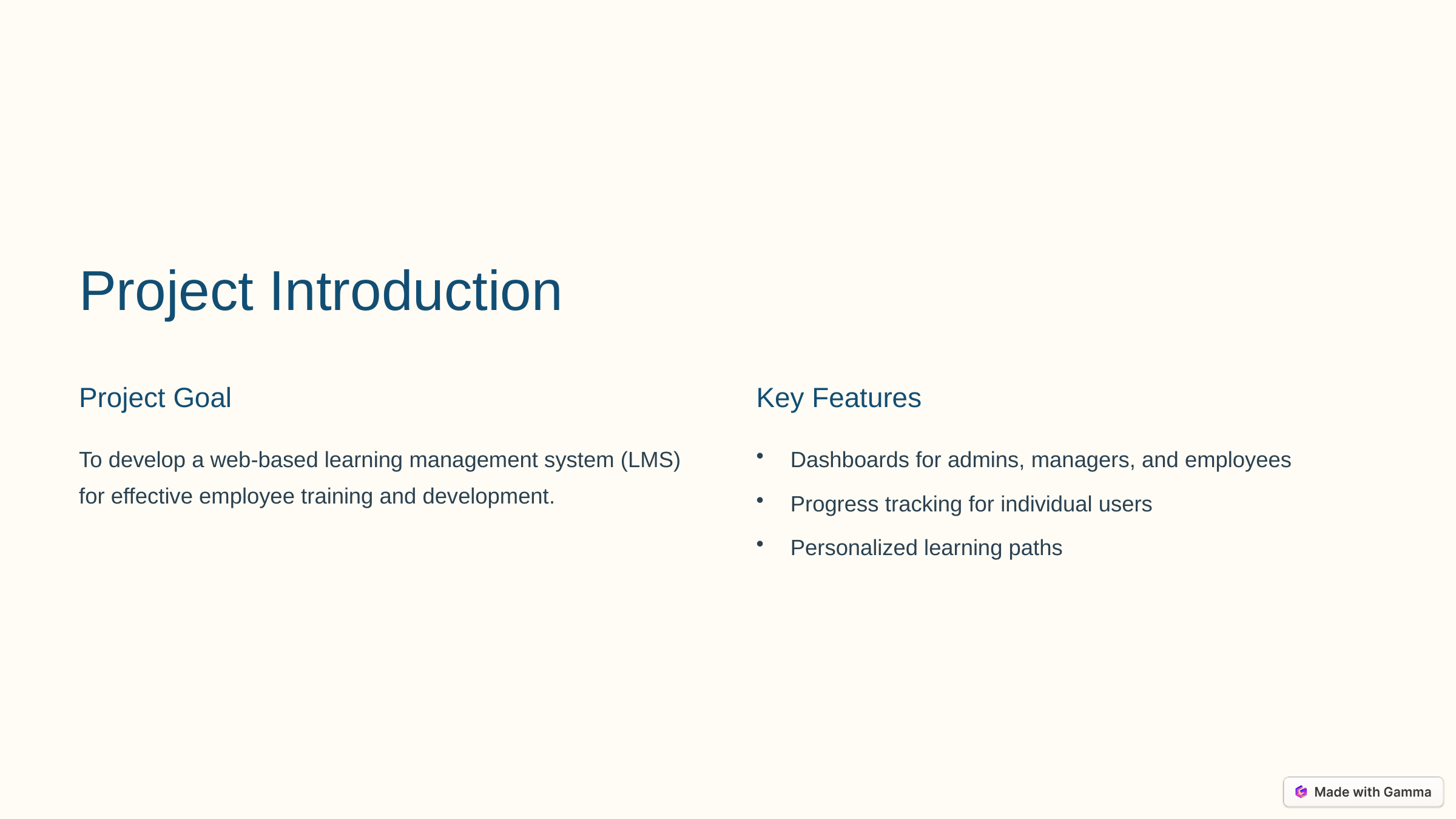

Project Introduction
Project Goal
Key Features
To develop a web-based learning management system (LMS) for effective employee training and development.
Dashboards for admins, managers, and employees
Progress tracking for individual users
Personalized learning paths